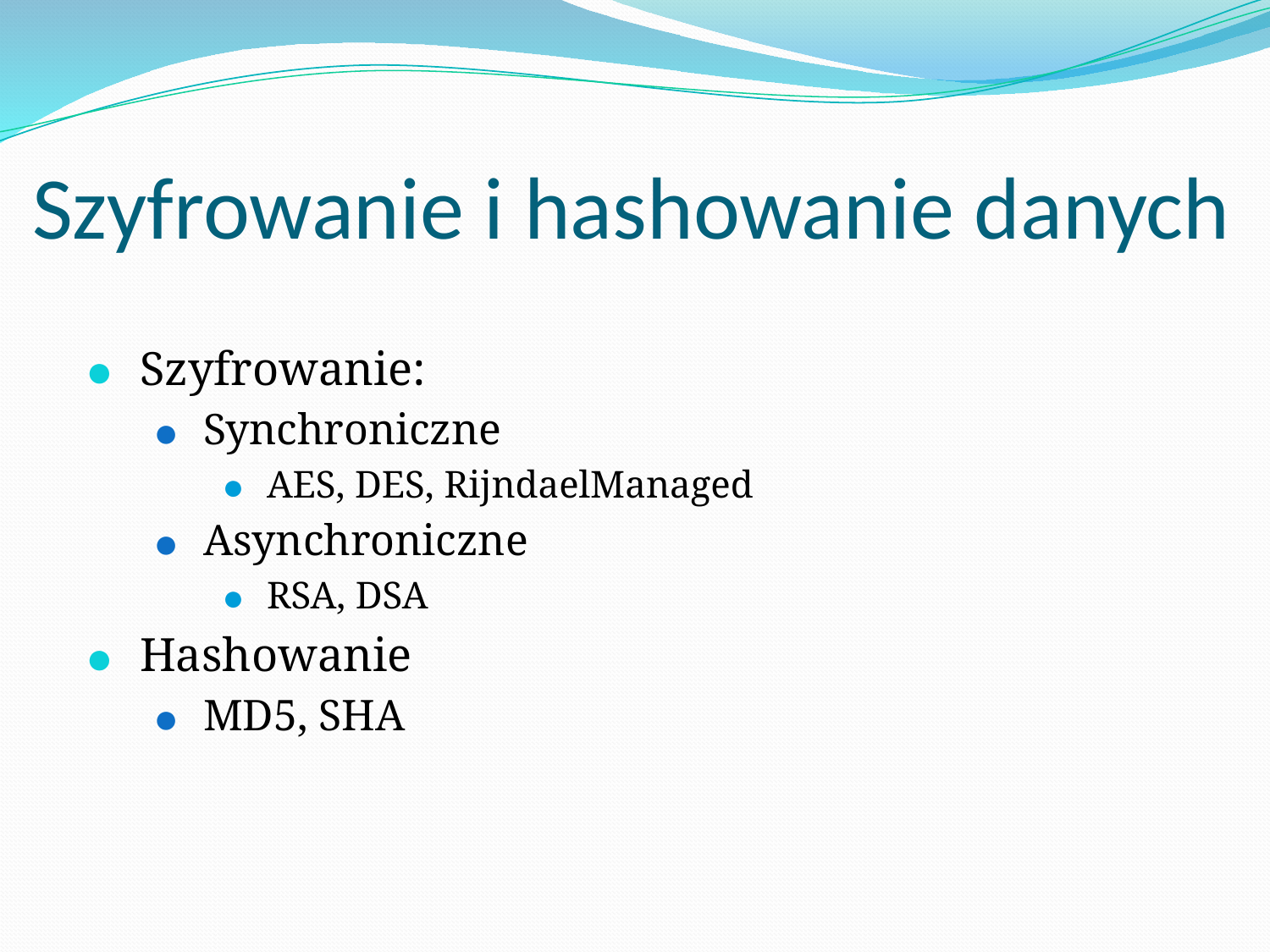

# Szyfrowanie i hashowanie danych

Szyfrowanie:
Synchroniczne
AES, DES, RijndaelManaged
Asynchroniczne
RSA, DSA
Hashowanie
MD5, SHA